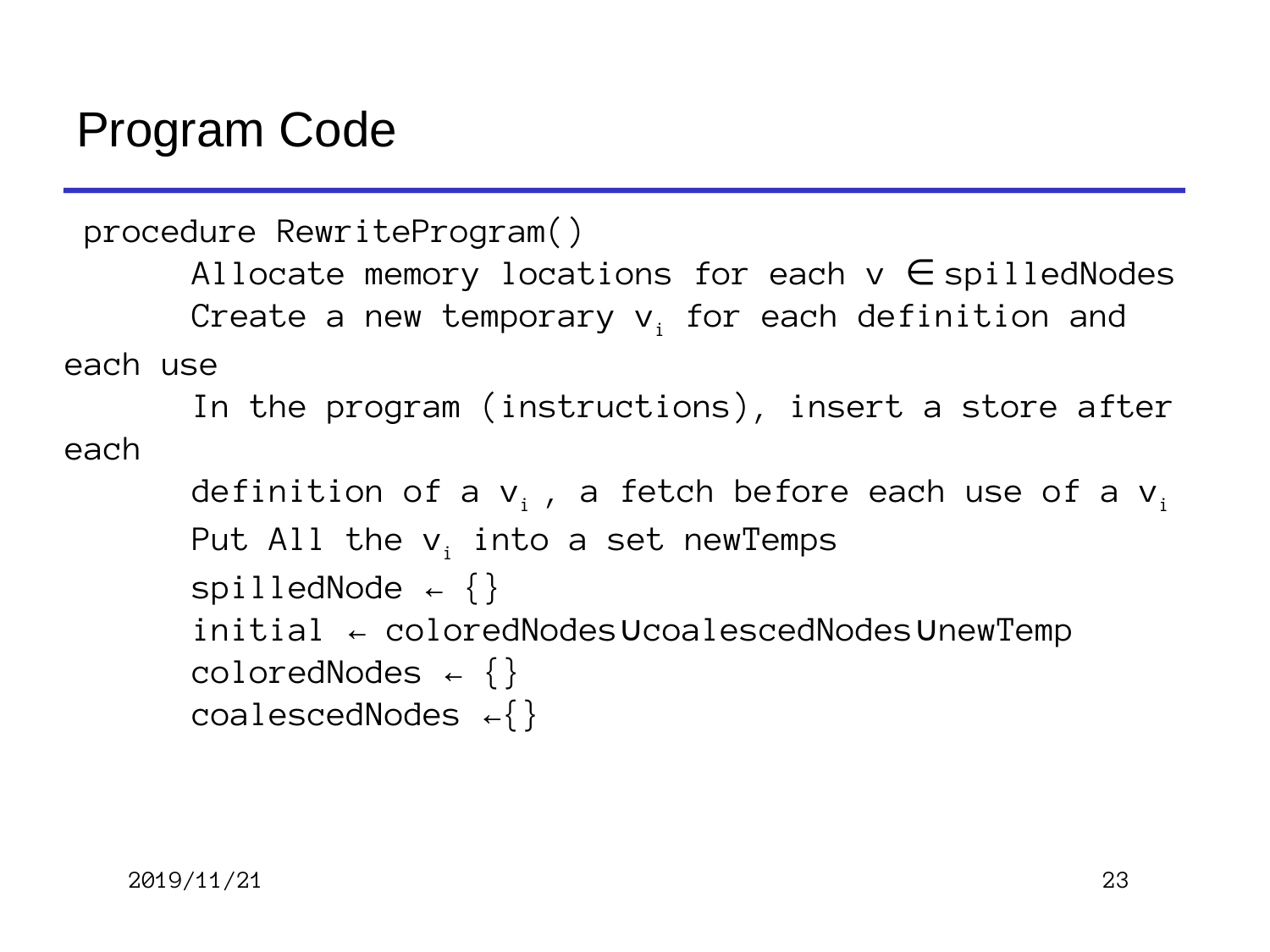

# Program Code
 procedure RewriteProgram()
	Allocate memory locations for each v ∈ spilledNodes
	Create a new temporary vi for each definition and each use
	In the program (instructions), insert a store after each
	definition of a vi , a fetch before each use of a vi
	Put All the vi into a set newTemps
	spilledNode ← {}
	initial ← coloredNodes∪coalescedNodes∪newTemp
	coloredNodes ← {}
	coalescedNodes ←{}
2019/11/21
23